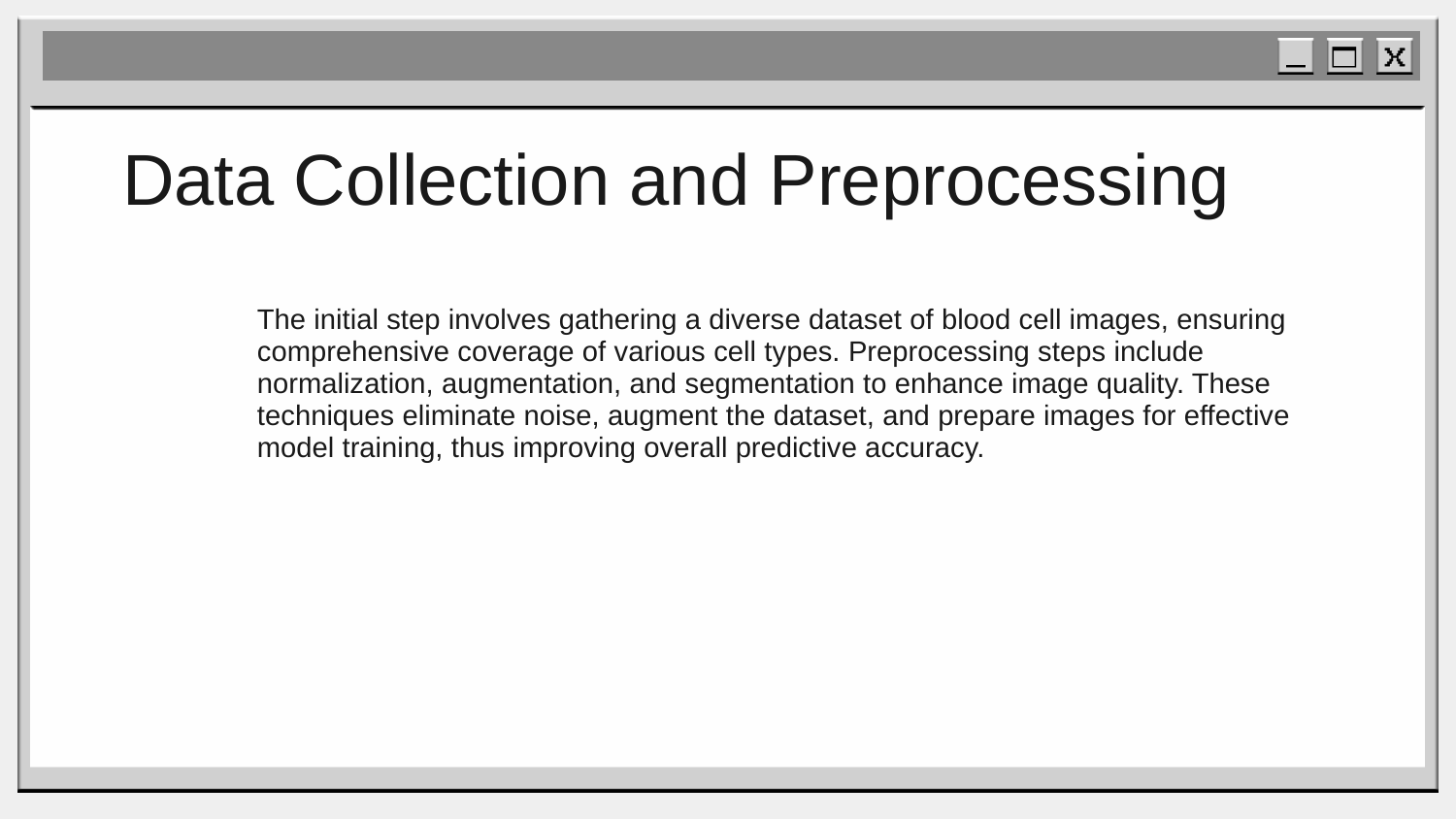

# Data Collection and Preprocessing
The initial step involves gathering a diverse dataset of blood cell images, ensuring comprehensive coverage of various cell types. Preprocessing steps include normalization, augmentation, and segmentation to enhance image quality. These techniques eliminate noise, augment the dataset, and prepare images for effective model training, thus improving overall predictive accuracy.